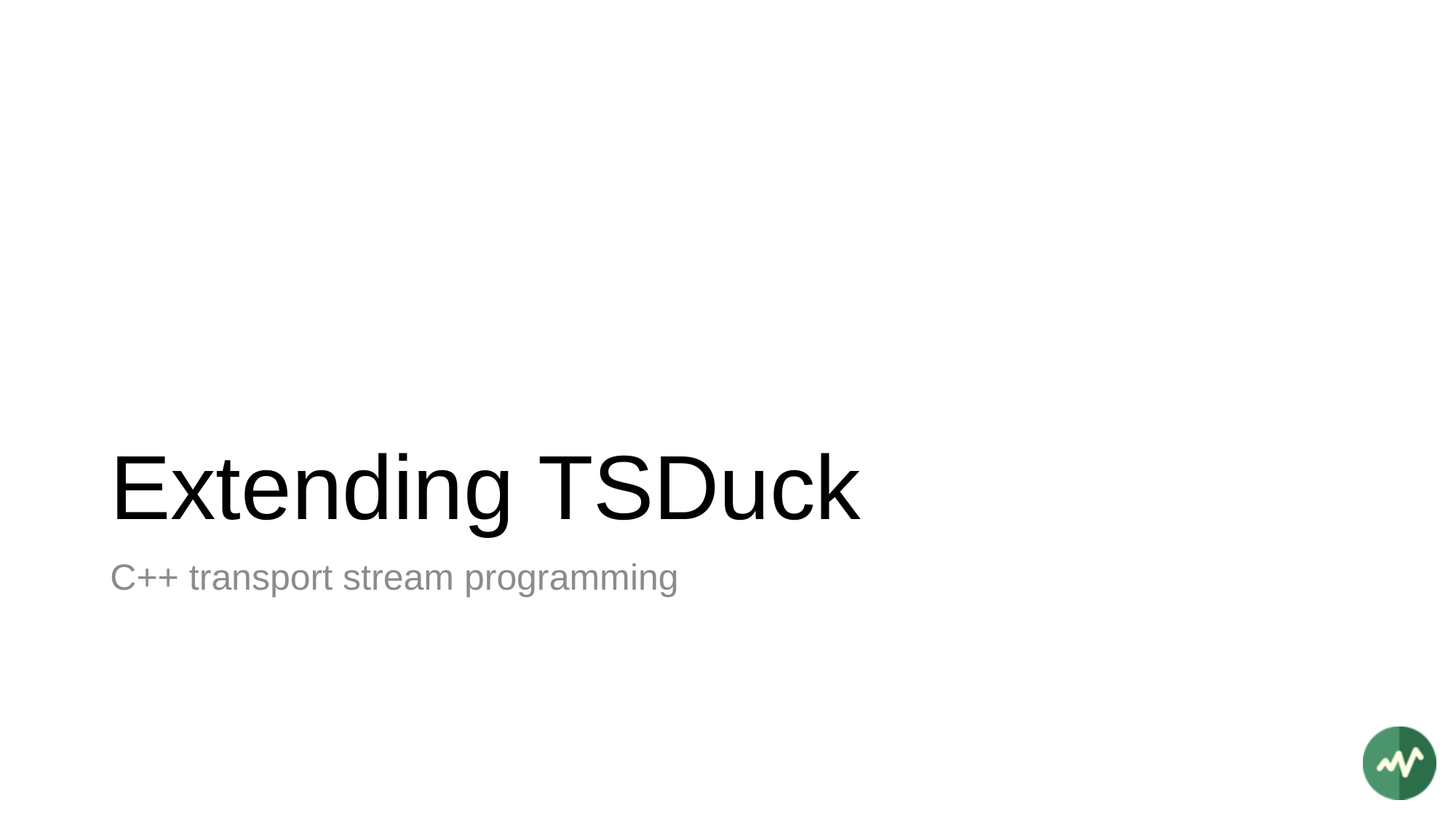

# Extending TSDuck
C++ transport stream programming